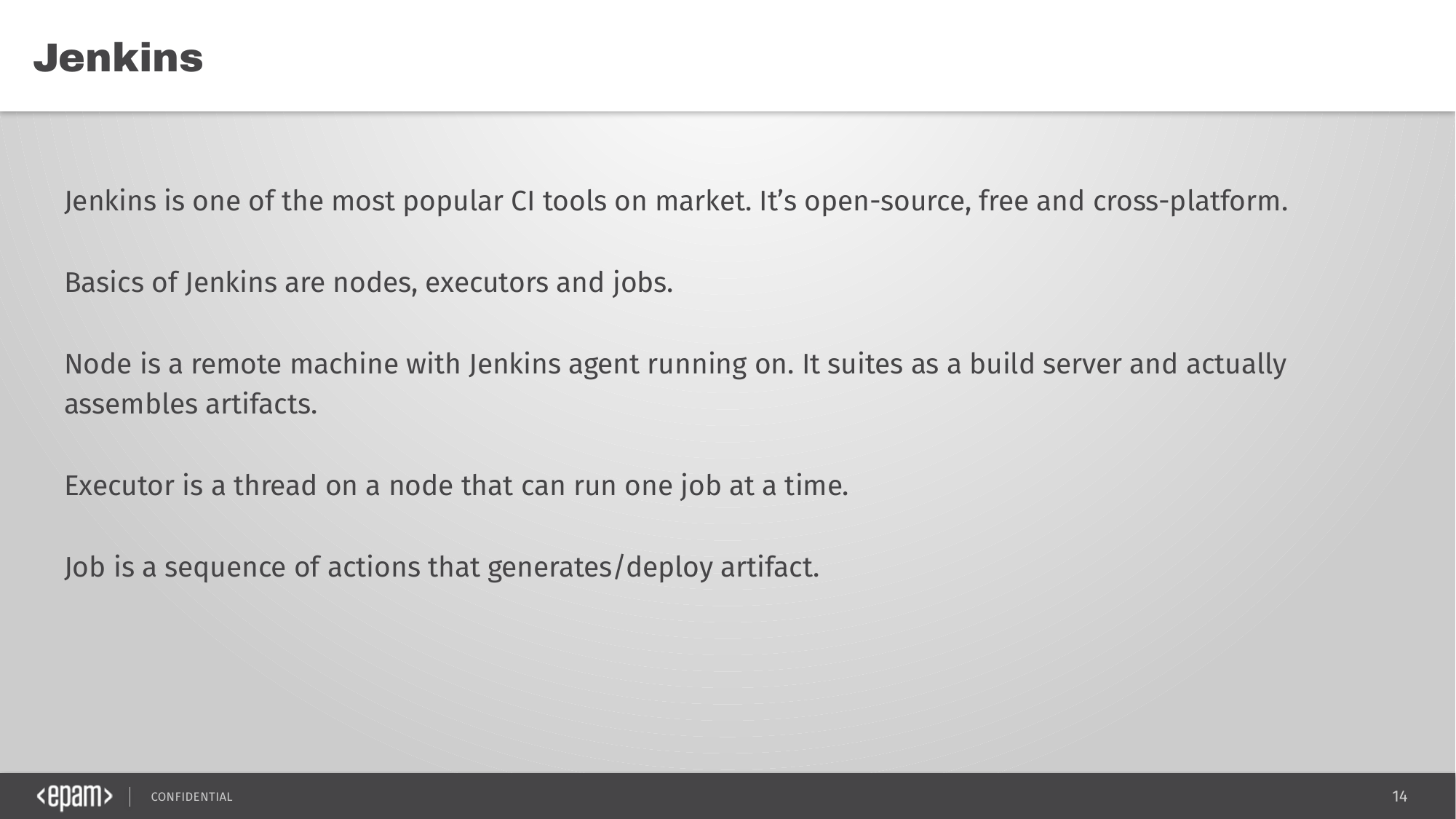

Jenkins
Jenkins is one of the most popular CI tools on market. It’s open-source, free and cross-platform.

Basics of Jenkins are nodes, executors and jobs.

Node is a remote machine with Jenkins agent running on. It suites as a build server and actually assembles artifacts.

Executor is a thread on a node that can run one job at a time.

Job is a sequence of actions that generates/deploy artifact.